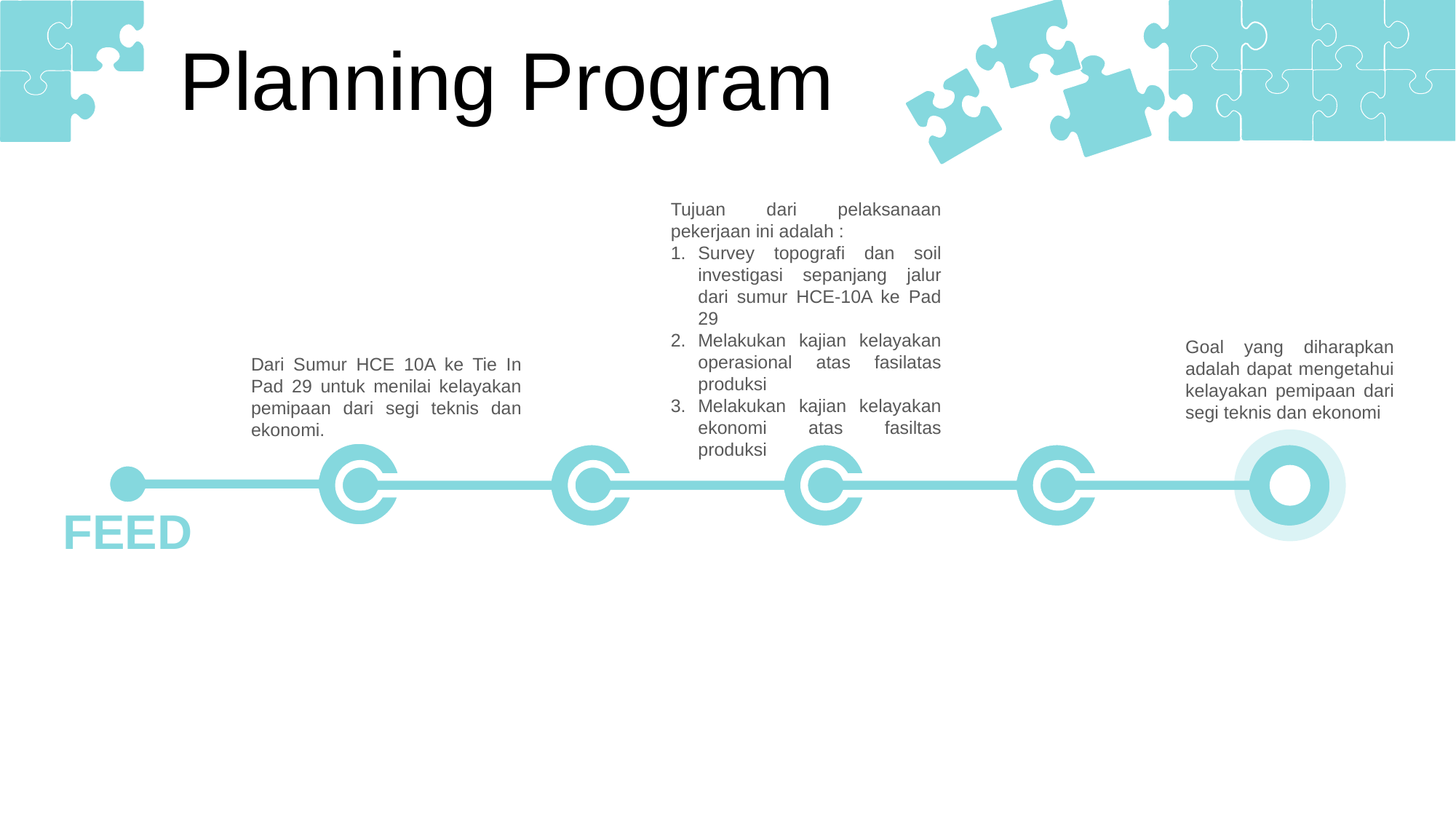

Planning Program
Tujuan dari pelaksanaan pekerjaan ini adalah :
Survey topografi dan soil investigasi sepanjang jalur dari sumur HCE-10A ke Pad 29
Melakukan kajian kelayakan operasional atas fasilatas produksi
Melakukan kajian kelayakan ekonomi atas fasiltas produksi

Goal yang diharapkan adalah dapat mengetahui kelayakan pemipaan dari segi teknis dan ekonomi
Dari Sumur HCE 10A ke Tie In Pad 29 untuk menilai kelayakan pemipaan dari segi teknis dan ekonomi.

FEED